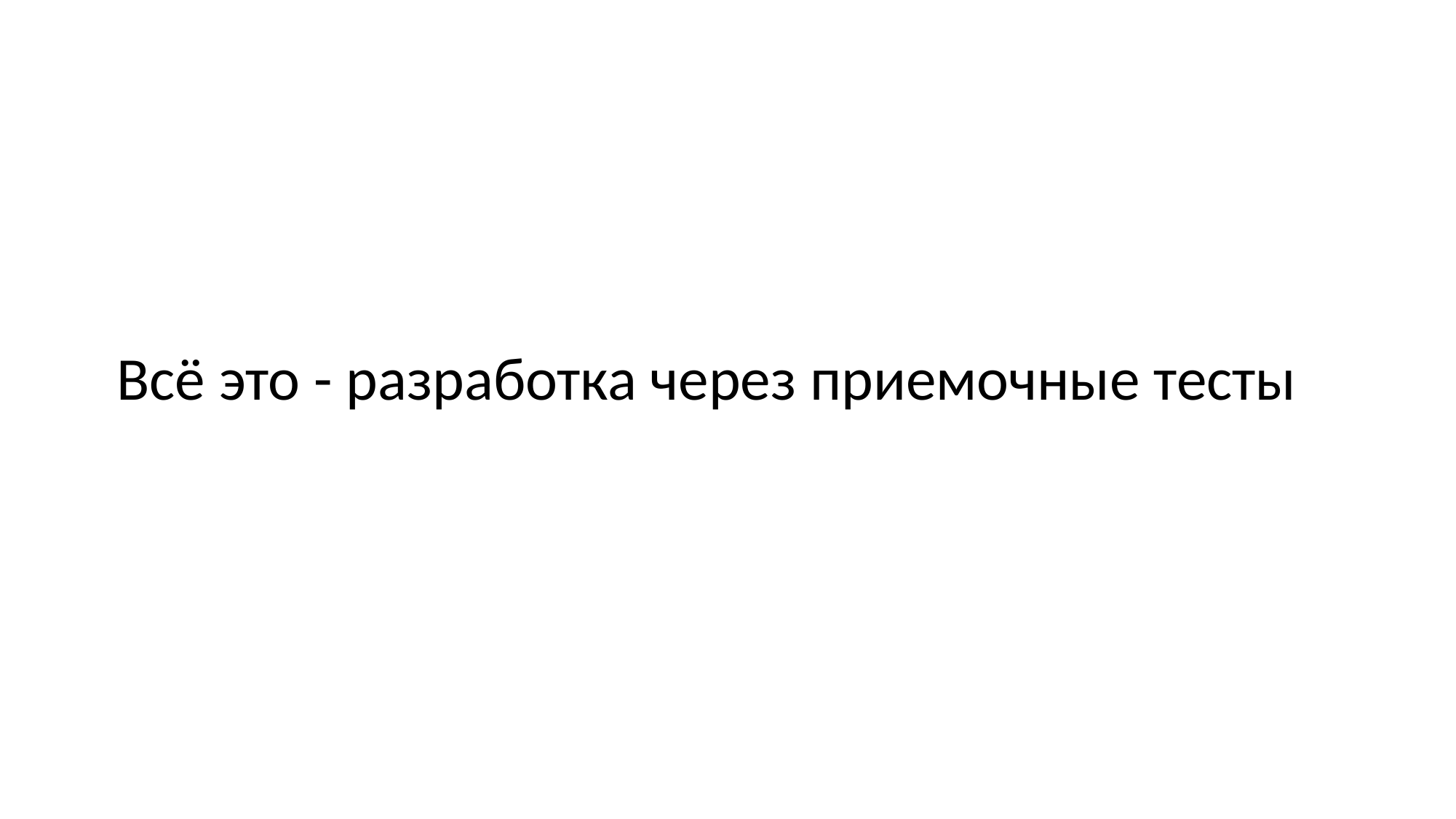

# Всё это - разработка через приемочные тесты